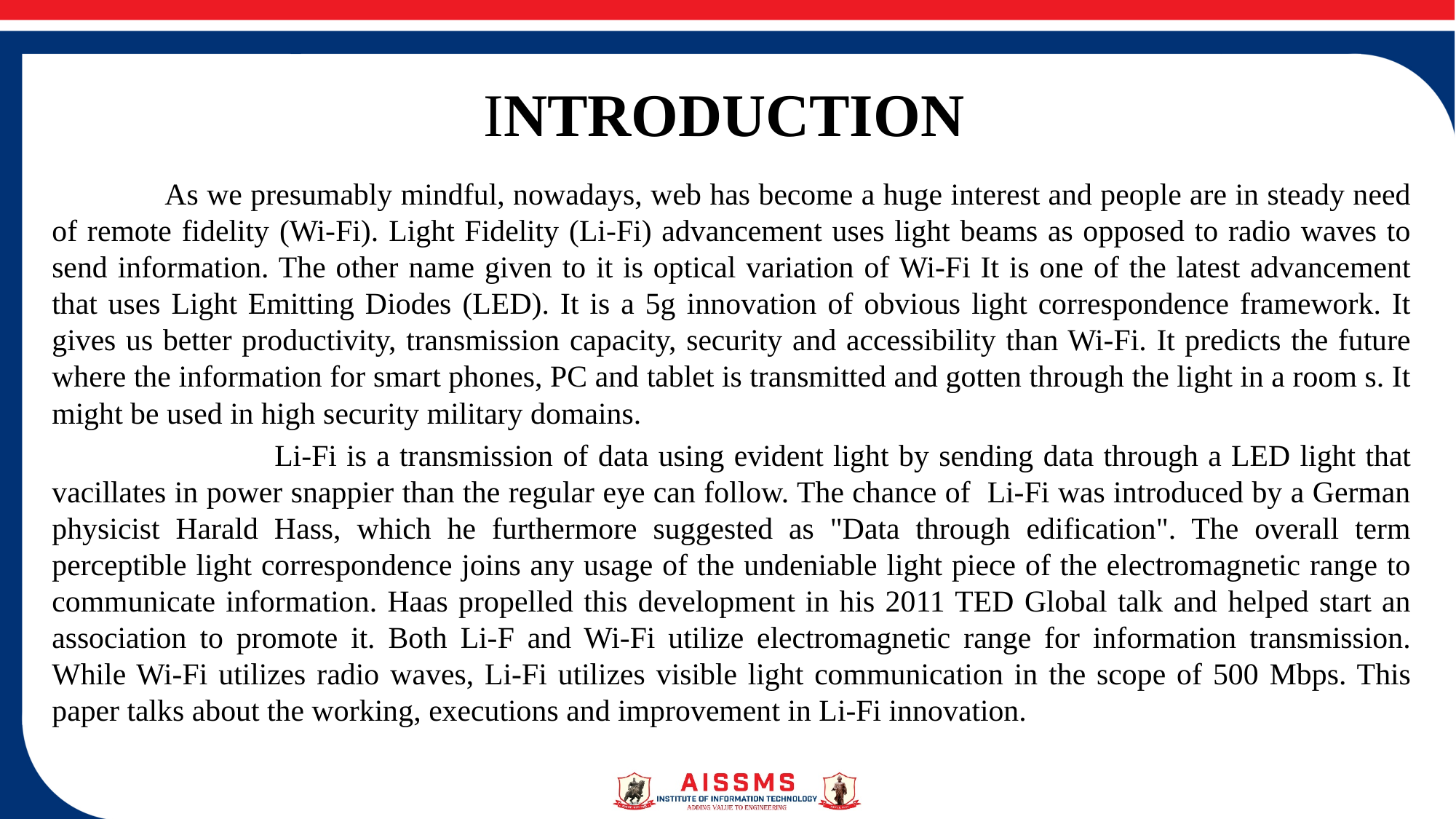

# INTRODUCTION
                       As we presumably mindful, nowadays, web has become a huge interest and people are in steady need of remote fidelity (Wi-Fi). Light Fidelity (Li-Fi) advancement uses light beams as opposed to radio waves to send information. The other name given to it is optical variation of Wi-Fi It is one of the latest advancement that uses Light Emitting Diodes (LED). It is a 5g innovation of obvious light correspondence framework. It gives us better productivity, transmission capacity, security and accessibility than Wi-Fi. It predicts the future where the information for smart phones, PC and tablet is transmitted and gotten through the light in a room s. It might be used in high security military domains.
                           Li-Fi is a transmission of data using evident light by sending data through a LED light that vacillates in power snappier than the regular eye can follow. The chance of  Li-Fi was introduced by a German physicist Harald Hass, which he furthermore suggested as "Data through edification". The overall term perceptible light correspondence joins any usage of the undeniable light piece of the electromagnetic range to communicate information. Haas propelled this development in his 2011 TED Global talk and helped start an association to promote it. Both Li-F and Wi-Fi utilize electromagnetic range for information transmission. While Wi-Fi utilizes radio waves, Li-Fi utilizes visible light communication in the scope of 500 Mbps. This paper talks about the working, executions and improvement in Li-Fi innovation.

2